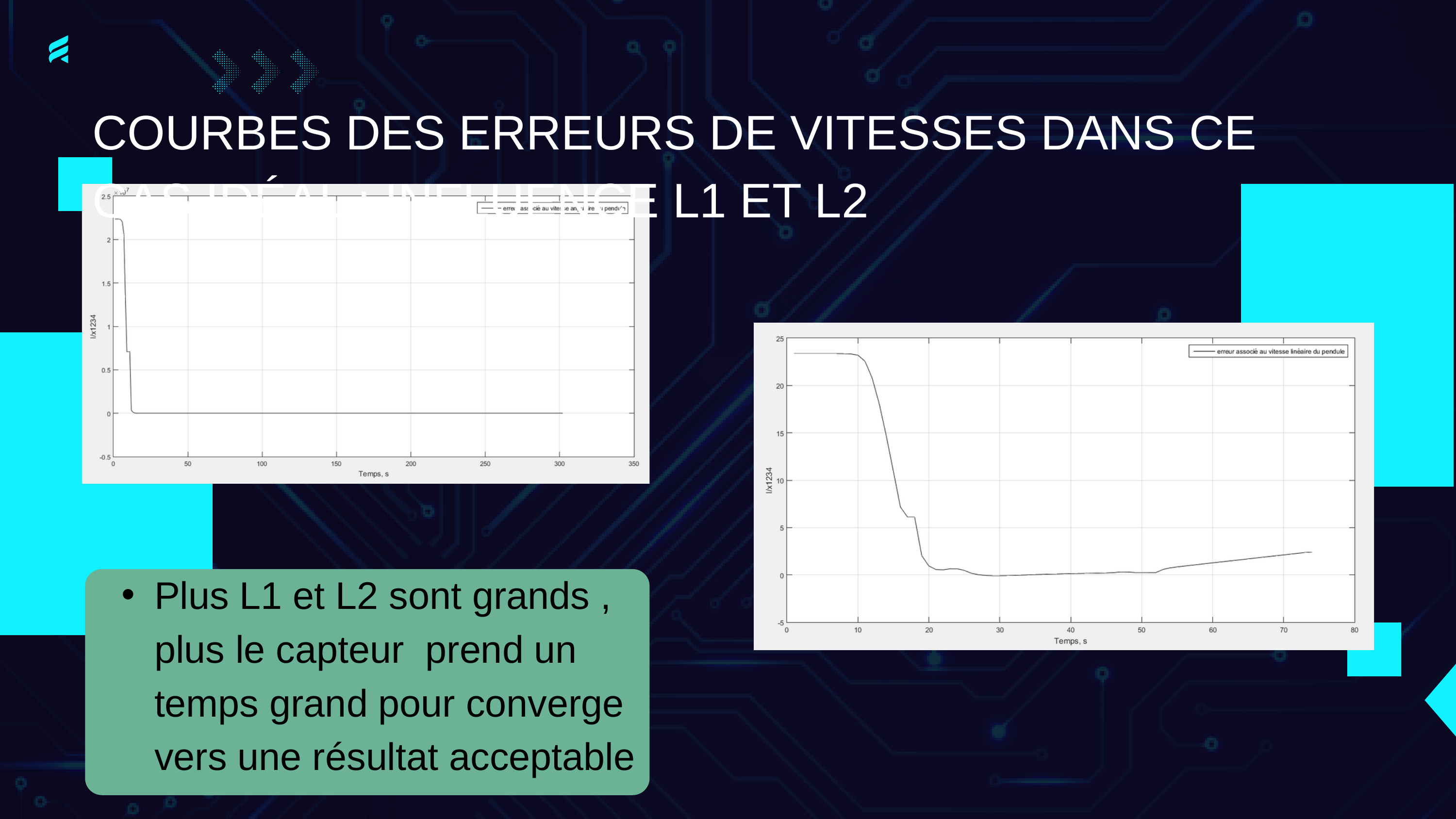

COURBES DES ERREURS DE VITESSES DANS CE CAS IDÉAL : INFLUENCE L1 ET L2

Plus L1 et L2 sont grands , plus le capteur  prend un temps grand pour converge vers une résultat acceptable